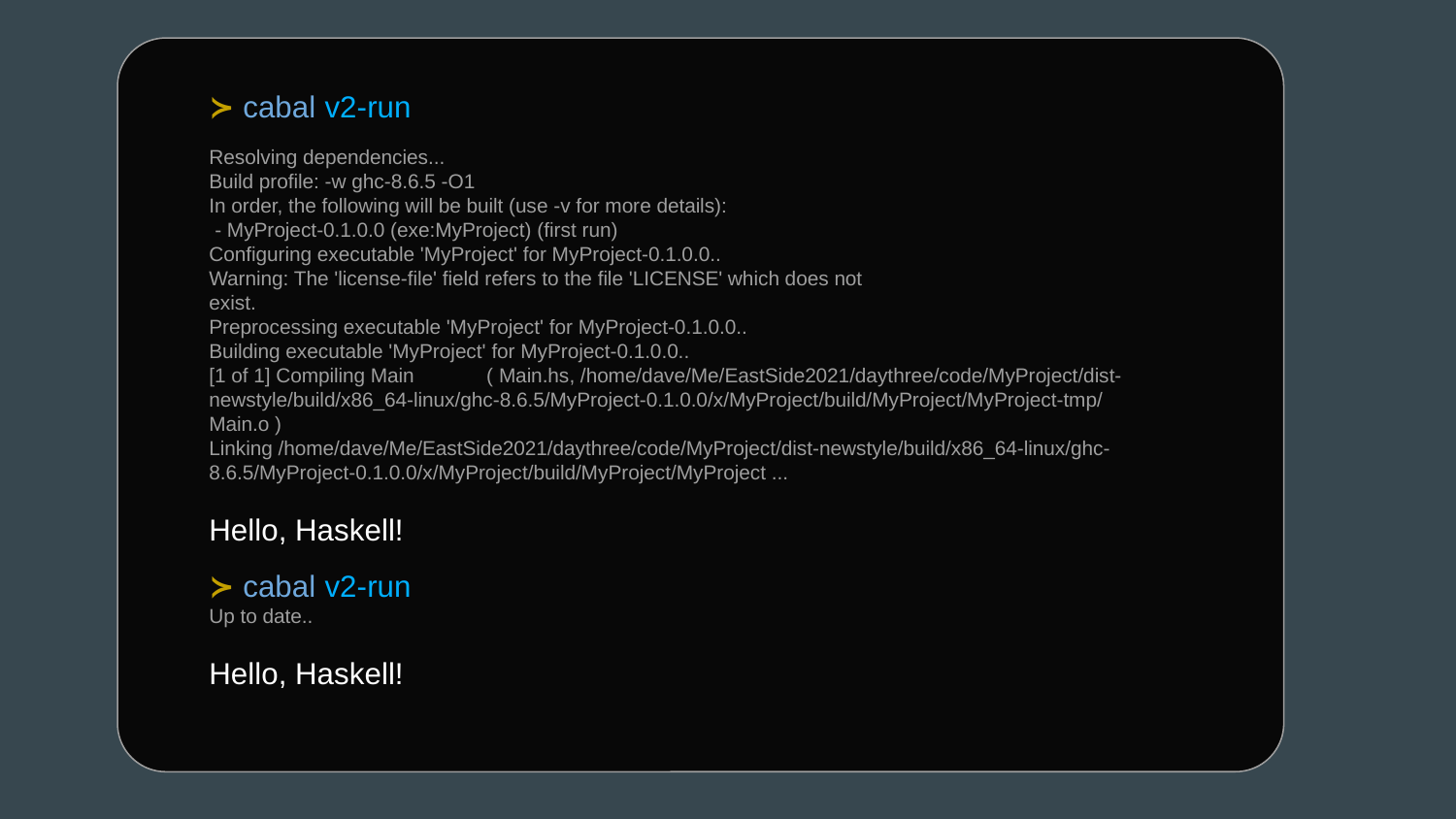

≻ cabal v2-run
Resolving dependencies...
Build profile: -w ghc-8.6.5 -O1
In order, the following will be built (use -v for more details):
 - MyProject-0.1.0.0 (exe:MyProject) (first run)
Configuring executable 'MyProject' for MyProject-0.1.0.0..
Warning: The 'license-file' field refers to the file 'LICENSE' which does not
exist.
Preprocessing executable 'MyProject' for MyProject-0.1.0.0..
Building executable 'MyProject' for MyProject-0.1.0.0..
[1 of 1] Compiling Main             ( Main.hs, /home/dave/Me/EastSide2021/daythree/code/MyProject/dist-newstyle/build/x86_64-linux/ghc-8.6.5/MyProject-0.1.0.0/x/MyProject/build/MyProject/MyProject-tmp/Main.o )
Linking /home/dave/Me/EastSide2021/daythree/code/MyProject/dist-newstyle/build/x86_64-linux/ghc-8.6.5/MyProject-0.1.0.0/x/MyProject/build/MyProject/MyProject ...

Hello, Haskell!
≻ cabal v2-run
Up to date..

Hello, Haskell!